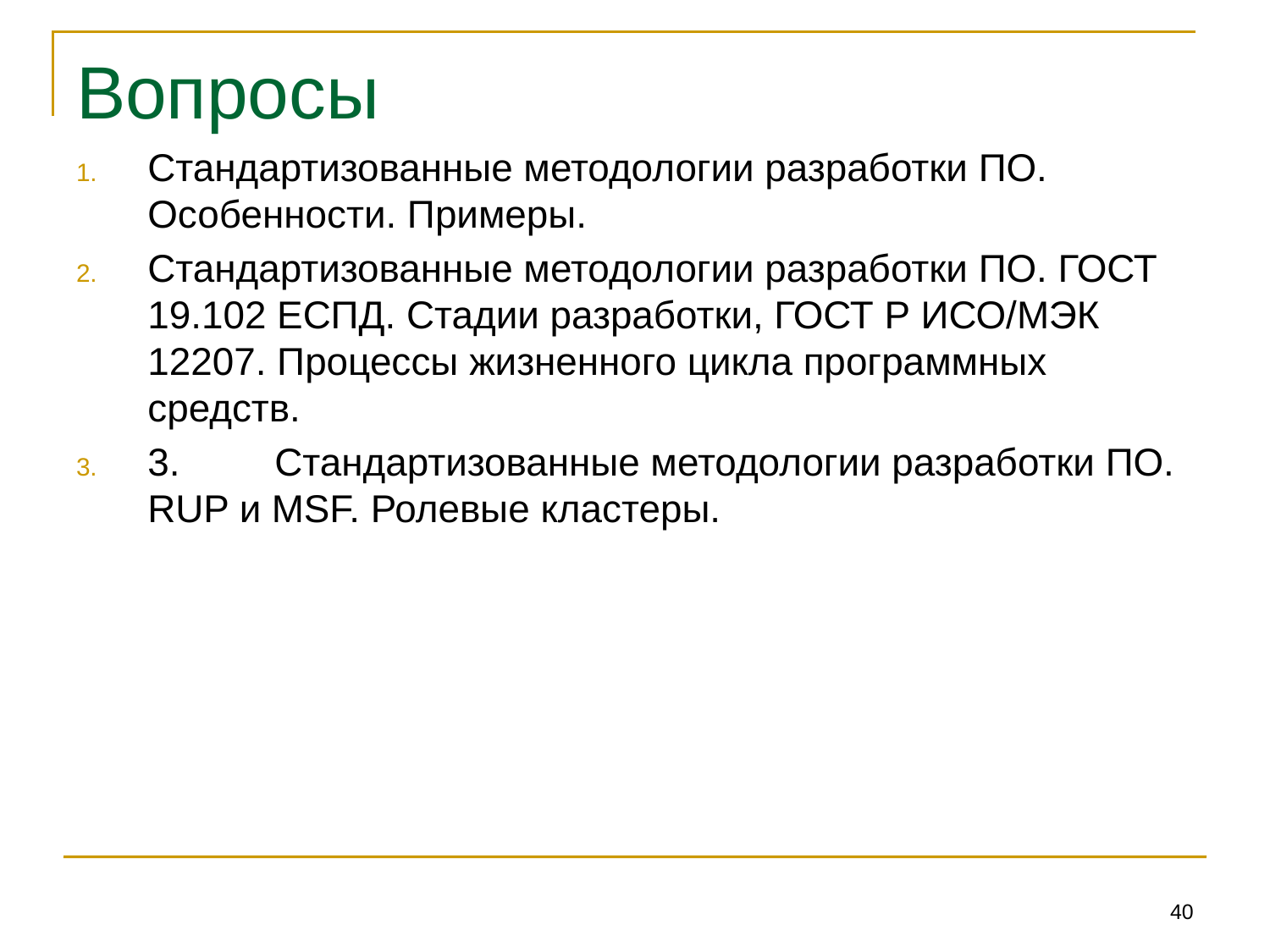

# Вопросы
Стандартизованные методологии разработки ПО. Особенности. Примеры.
Стандартизованные методологии разработки ПО. ГОСТ 19.102 ЕСПД. Стадии разработки, ГОСТ Р ИСО/МЭК 12207. Процессы жизненного цикла программных средств.
3.	Стандартизованные методологии разработки ПО. RUP и MSF. Ролевые кластеры.

40